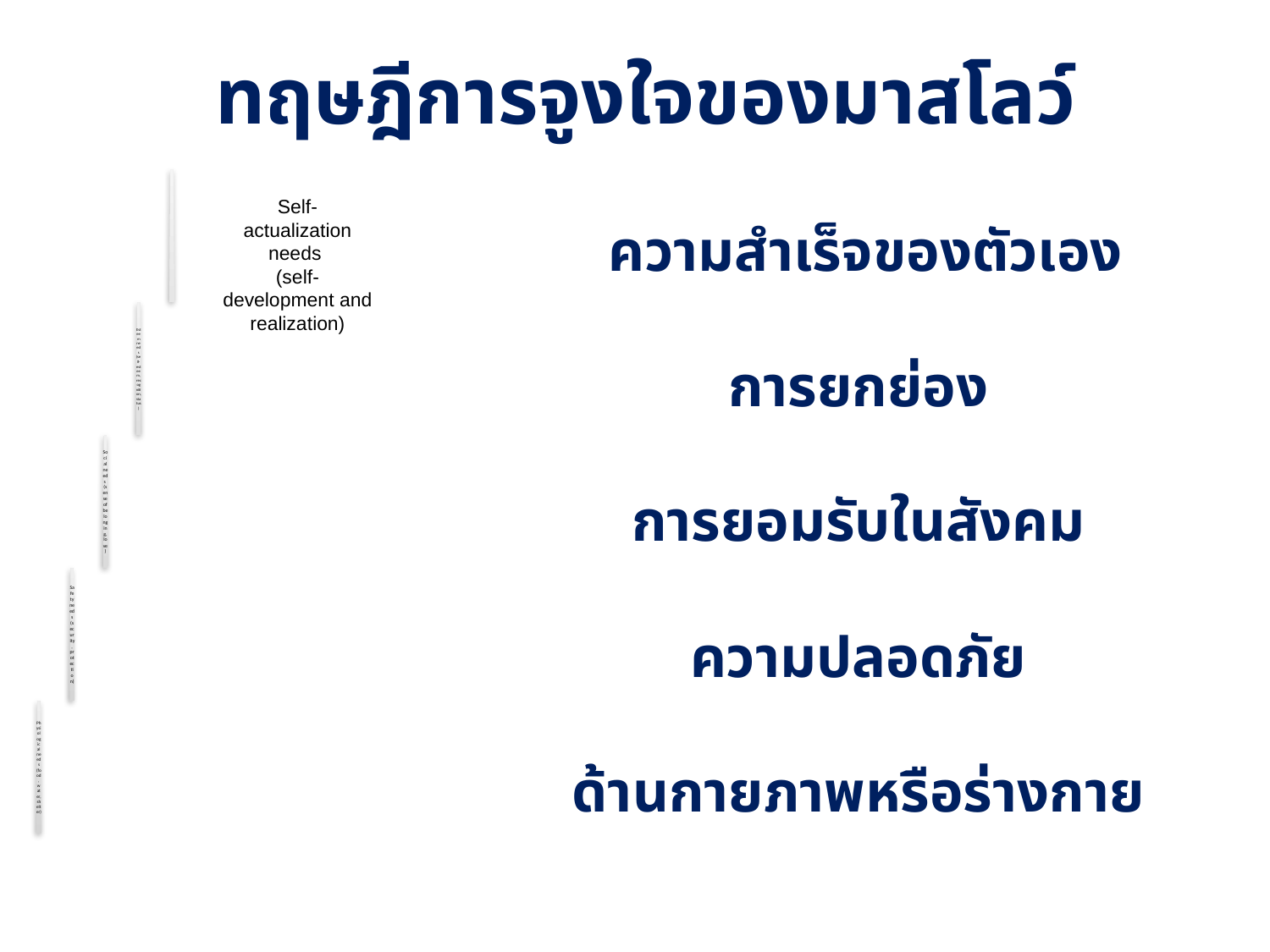

ทฤษฎีการจูงใจของมาสโลว์
Esteem needs (self-esteem, recognition, status)
Social needs
(sense of belonging, love)
Safety needs
(security, protection)
Physiological needs
(food, water, shelter)
Self-
actualization needs
(self-development and realization)
 ความสำเร็จของตัวเอง

การยกย่อง

การยอมรับในสังคม

ความปลอดภัย

ด้านกายภาพหรือร่างกาย